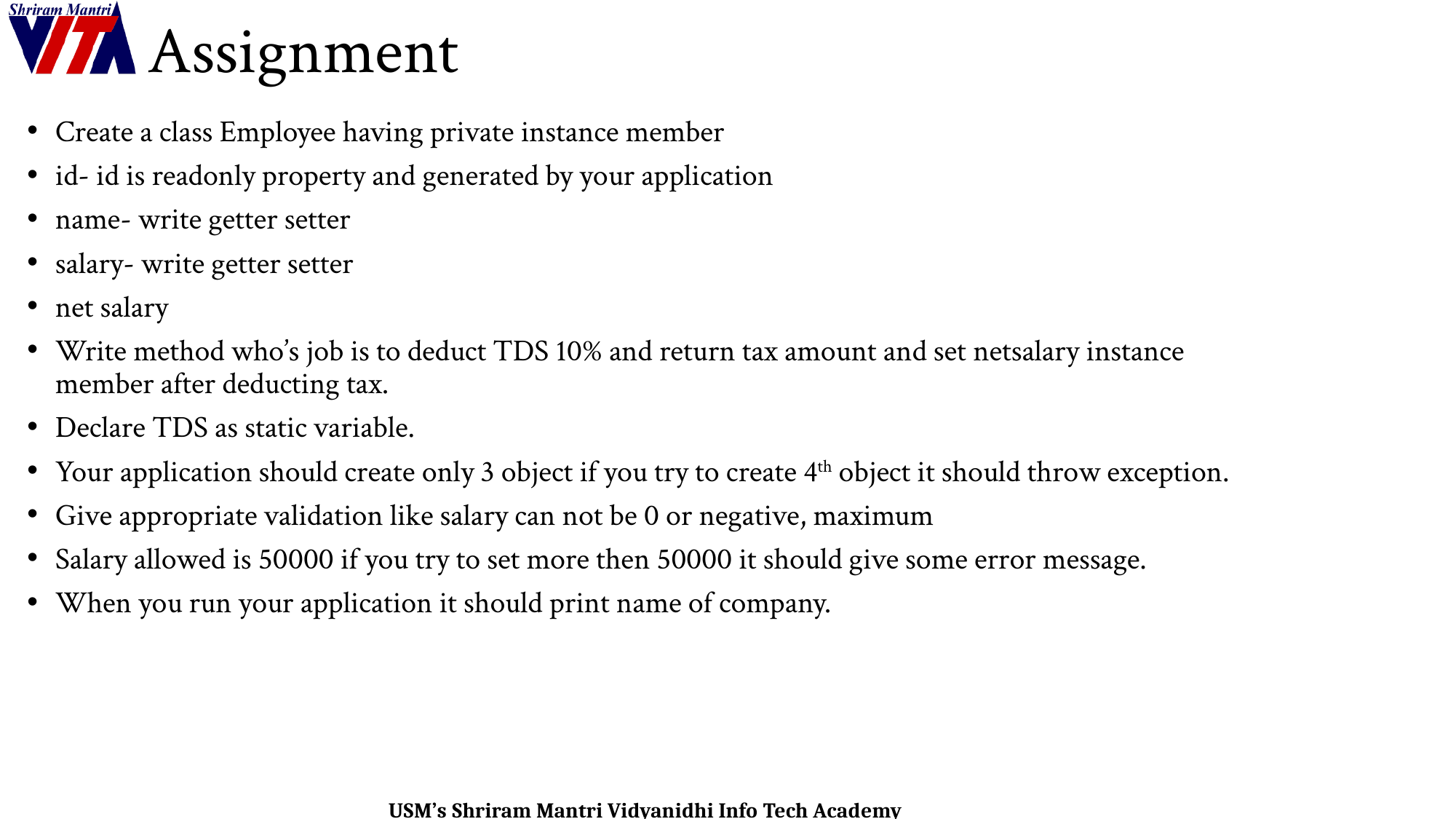

# Assignment
Create a class Employee having private instance member
id- id is readonly property and generated by your application
name- write getter setter
salary- write getter setter
net salary
Write method who’s job is to deduct TDS 10% and return tax amount and set netsalary instance member after deducting tax.
Declare TDS as static variable.
Your application should create only 3 object if you try to create 4th object it should throw exception.
Give appropriate validation like salary can not be 0 or negative, maximum
Salary allowed is 50000 if you try to set more then 50000 it should give some error message.
When you run your application it should print name of company.